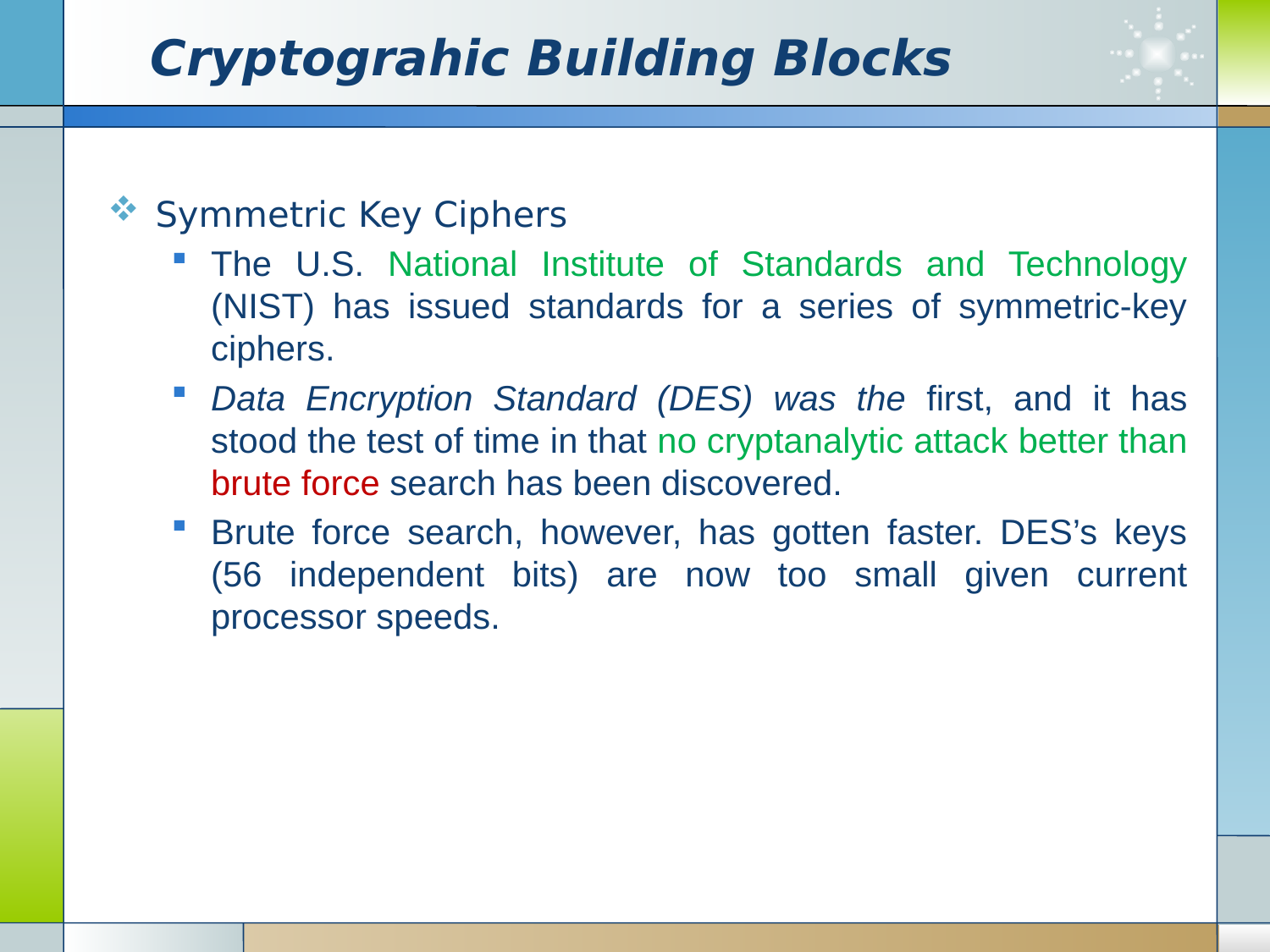

# Cryptograhic Building Blocks

Symmetric Key Ciphers
The U.S. National Institute of Standards and Technology (NIST) has issued standards for a series of symmetric-key ciphers.
Data Encryption Standard (DES) was the first, and it has stood the test of time in that no cryptanalytic attack better than brute force search has been discovered.
Brute force search, however, has gotten faster. DES’s keys (56 independent bits) are now too small given current processor speeds.